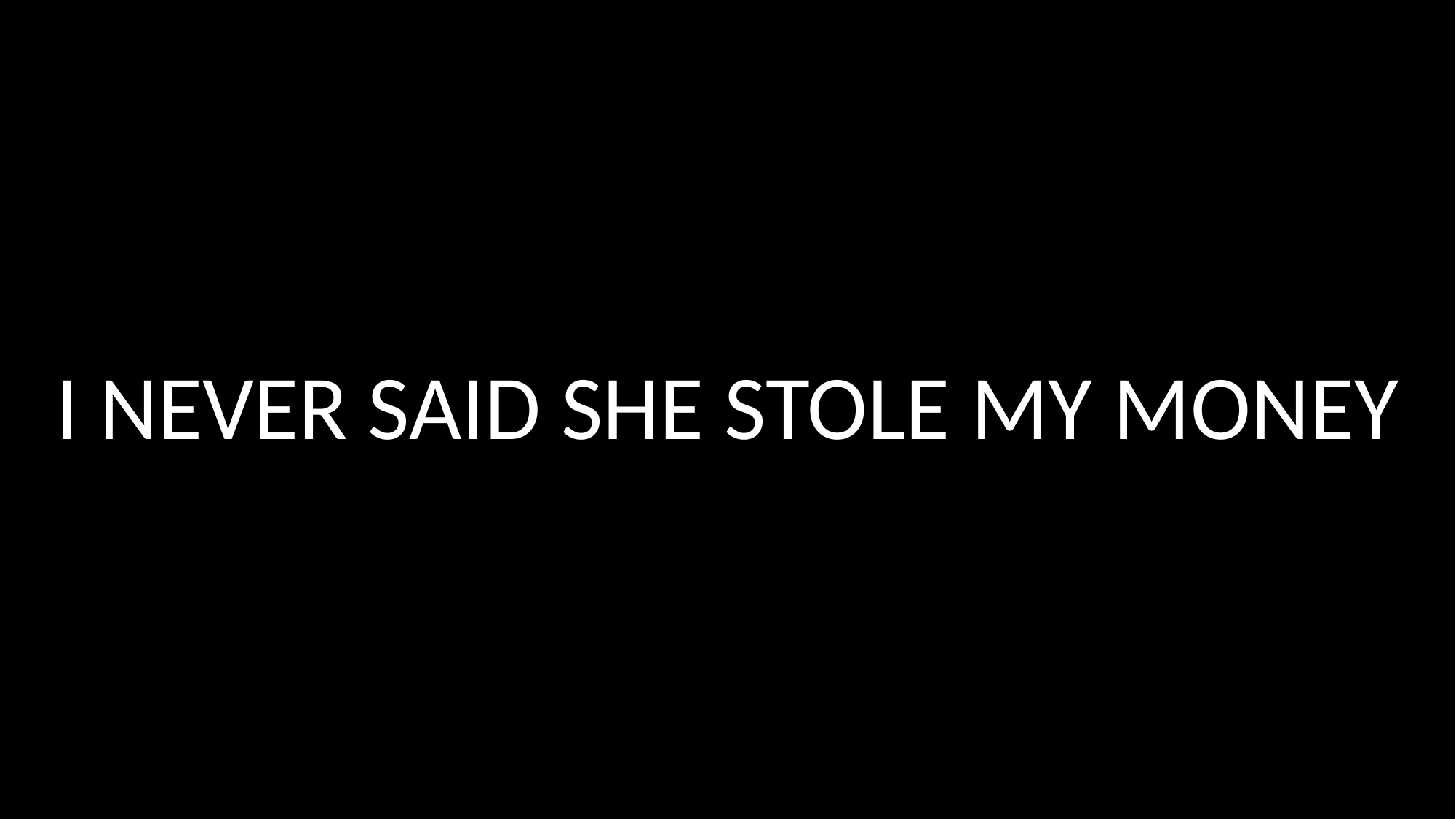

I NEVER SAID SHE STOLE MY MONEY